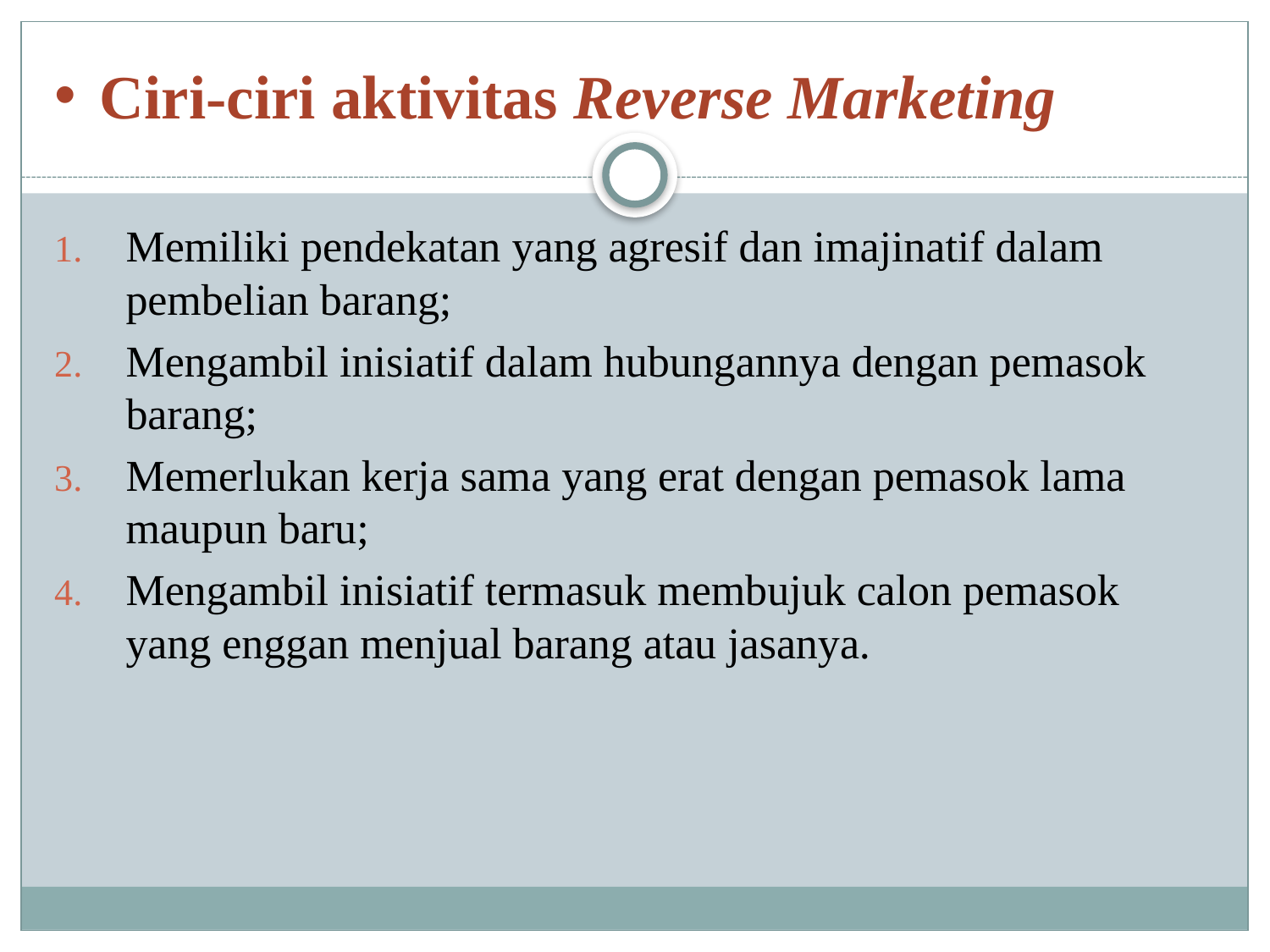

# Ciri-ciri aktivitas Reverse Marketing
Memiliki pendekatan yang agresif dan imajinatif dalam pembelian barang;
Mengambil inisiatif dalam hubungannya dengan pemasok barang;
Memerlukan kerja sama yang erat dengan pemasok lama maupun baru;
Mengambil inisiatif termasuk membujuk calon pemasok yang enggan menjual barang atau jasanya.